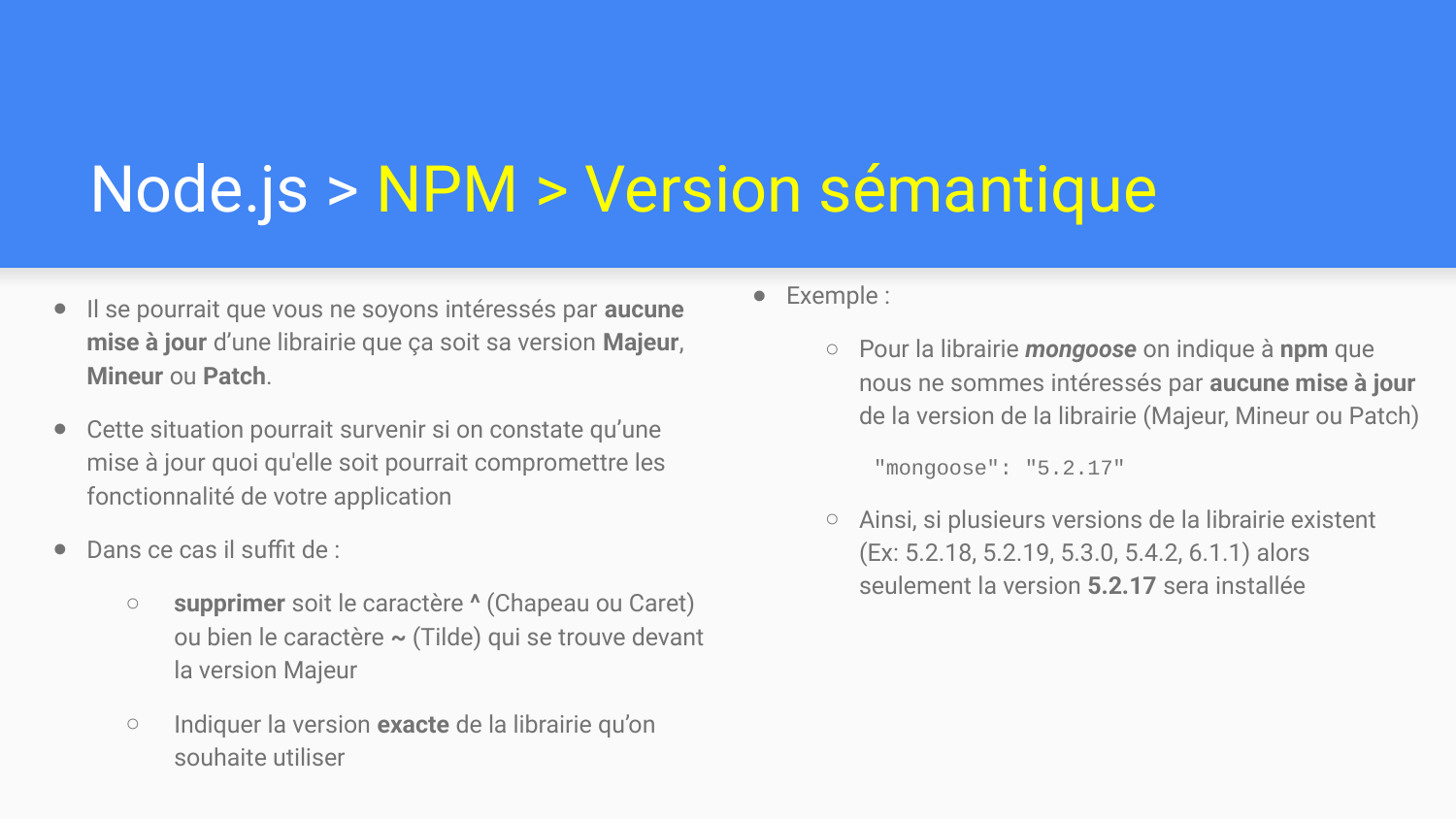

# Node.js > NPM > Version sémantique
Exemple :
Pour la librairie mongoose on indique à npm que nous ne sommes intéressés par aucune mise à jour de la version de la librairie (Majeur, Mineur ou Patch)
"mongoose": "5.2.17"
Ainsi, si plusieurs versions de la librairie existent (Ex: 5.2.18, 5.2.19, 5.3.0, 5.4.2, 6.1.1) alors seulement la version 5.2.17 sera installée

Il se pourrait que vous ne soyons intéressés par aucune mise à jour d’une librairie que ça soit sa version Majeur, Mineur ou Patch.
Cette situation pourrait survenir si on constate qu’une mise à jour quoi qu'elle soit pourrait compromettre les fonctionnalité de votre application
Dans ce cas il suffit de :
supprimer soit le caractère ^ (Chapeau ou Caret) ou bien le caractère ~ (Tilde) qui se trouve devant la version Majeur
Indiquer la version exacte de la librairie qu’on souhaite utiliser